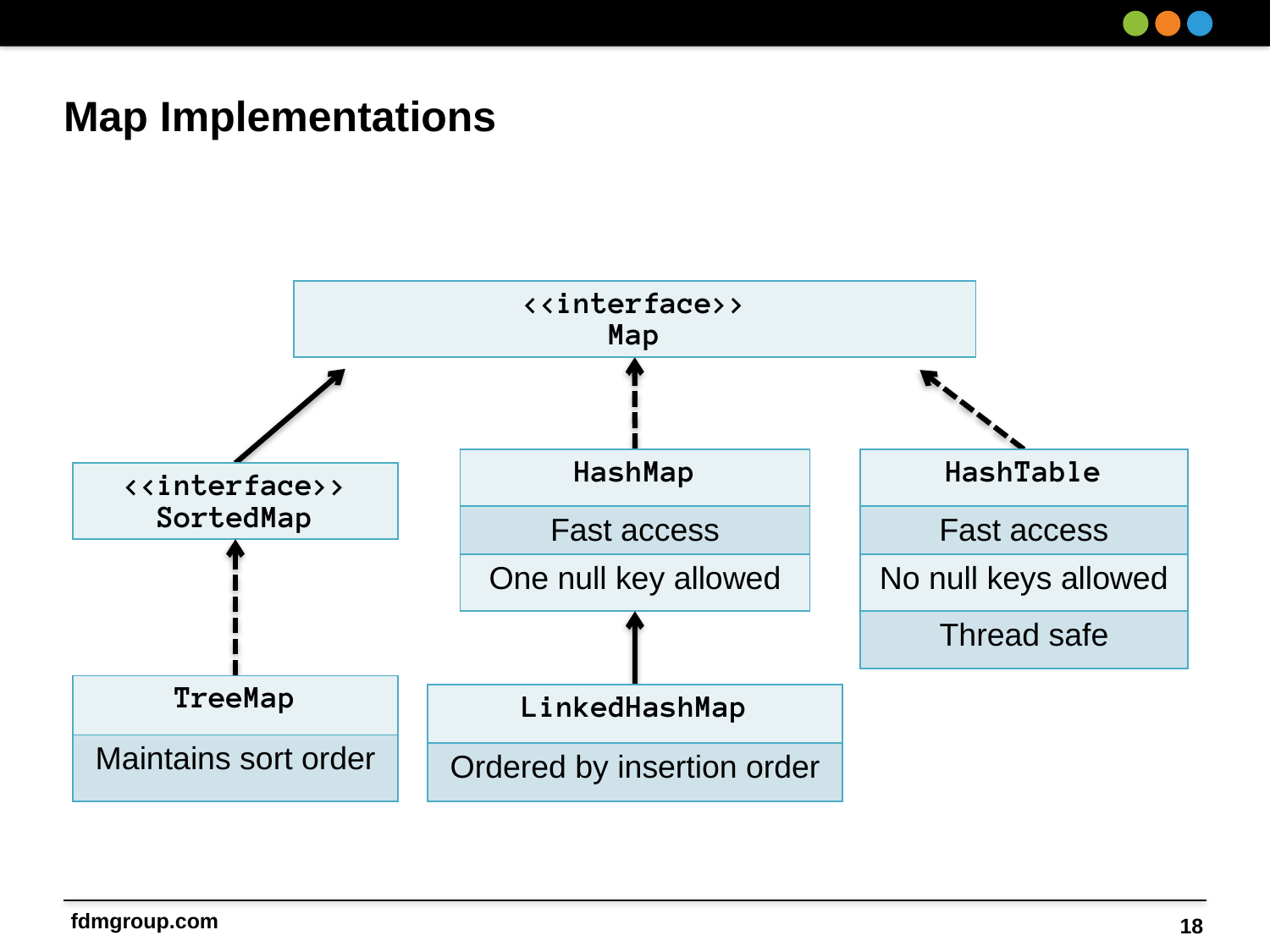

# Map Implementations

| <<interface>> Map |
| --- |
| HashMap |
| --- |
| Fast access |
| One null key allowed |
| HashTable |
| --- |
| Fast access |
| No null keys allowed |
| Thread safe |
| <<interface>> SortedMap |
| --- |
| TreeMap |
| --- |
| Maintains sort order |
| LinkedHashMap |
| --- |
| Ordered by insertion order |
18